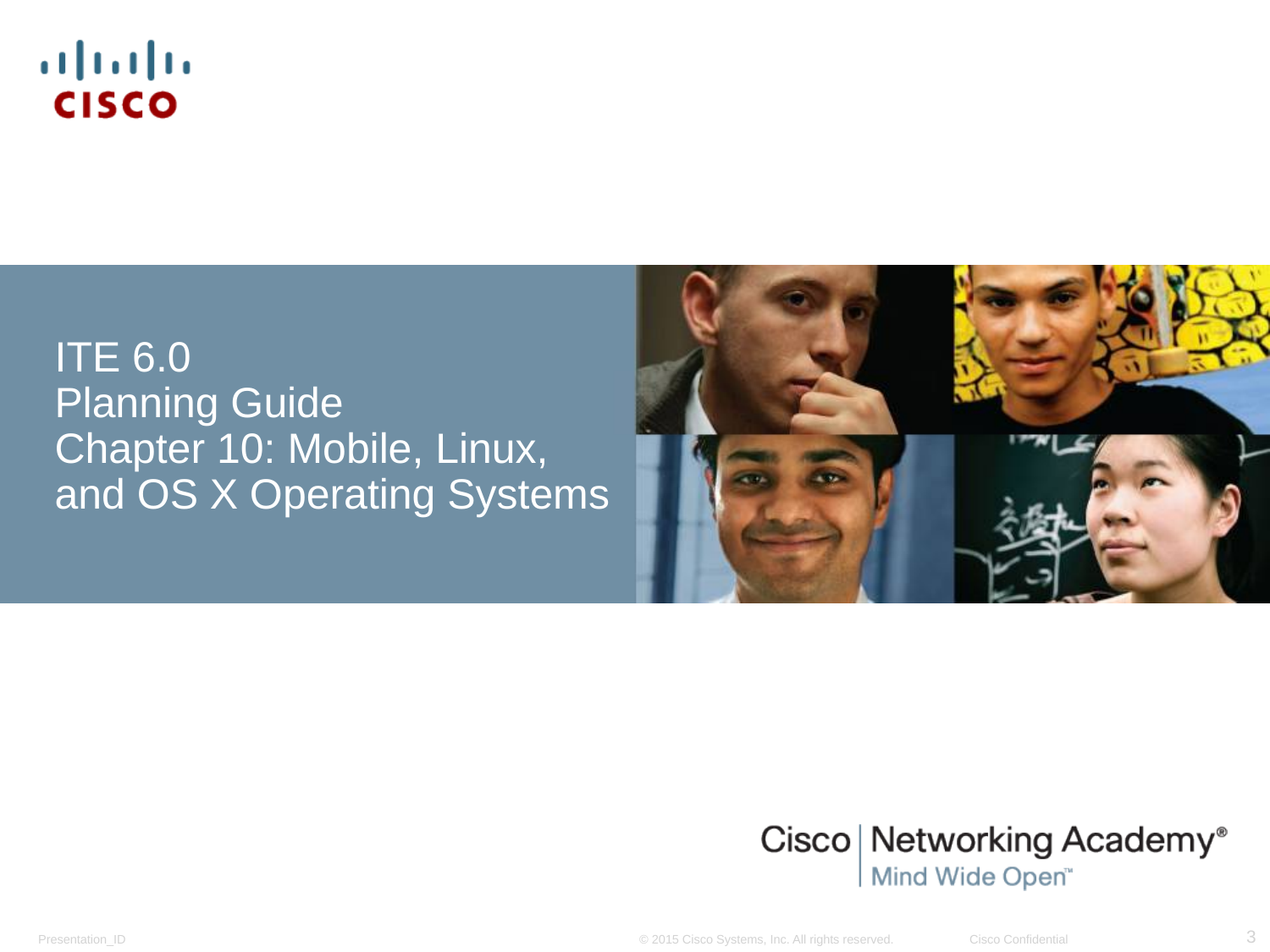

ITE 6.0
Planning Guide
Chapter 10: Mobile, Linux, and OS X Operating Systems